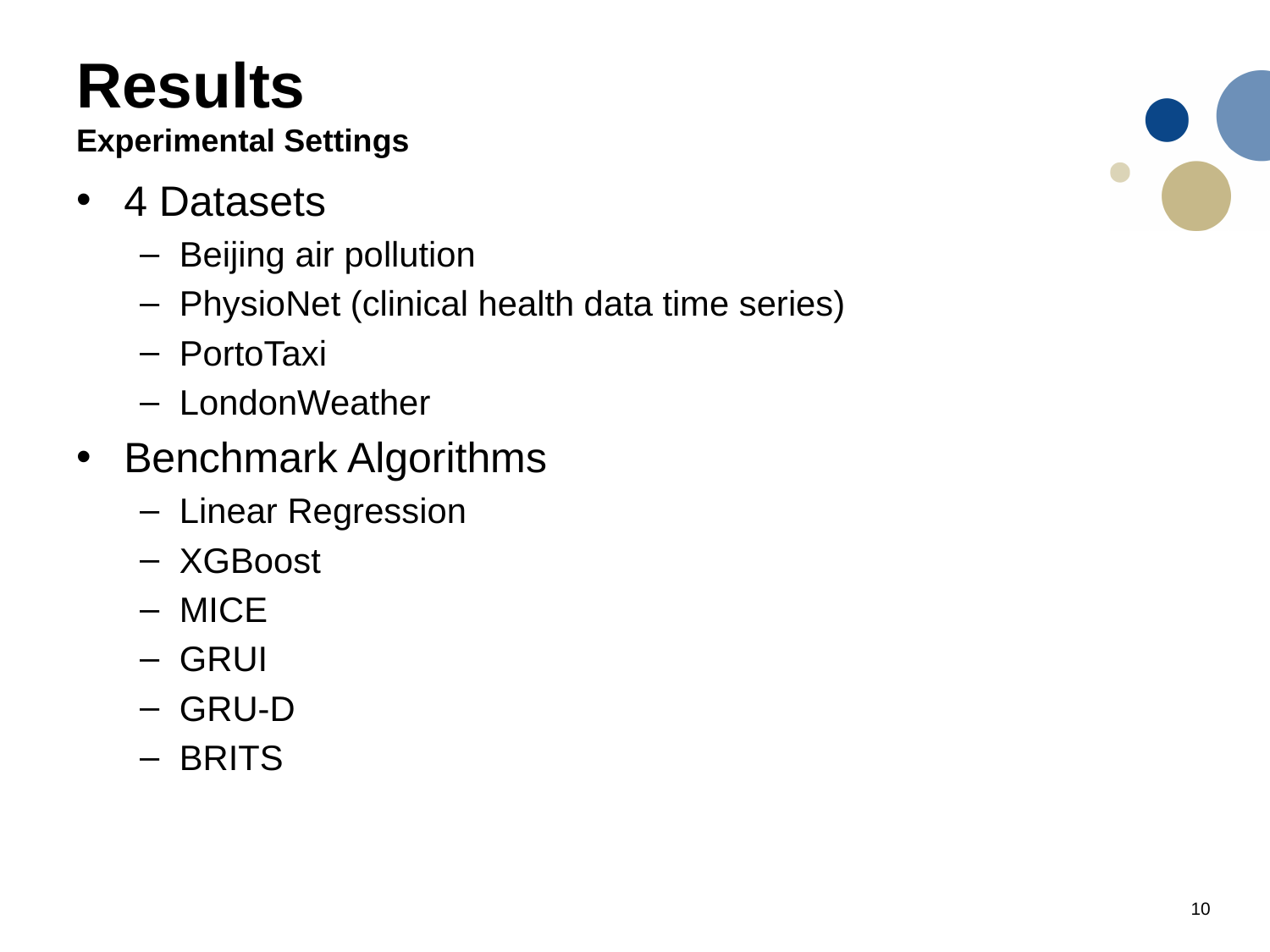

# Results Experimental Settings
4 Datasets
Beijing air pollution
PhysioNet (clinical health data time series)
PortoTaxi
LondonWeather
Benchmark Algorithms
Linear Regression
XGBoost
MICE
GRUI
GRU-D
BRITS